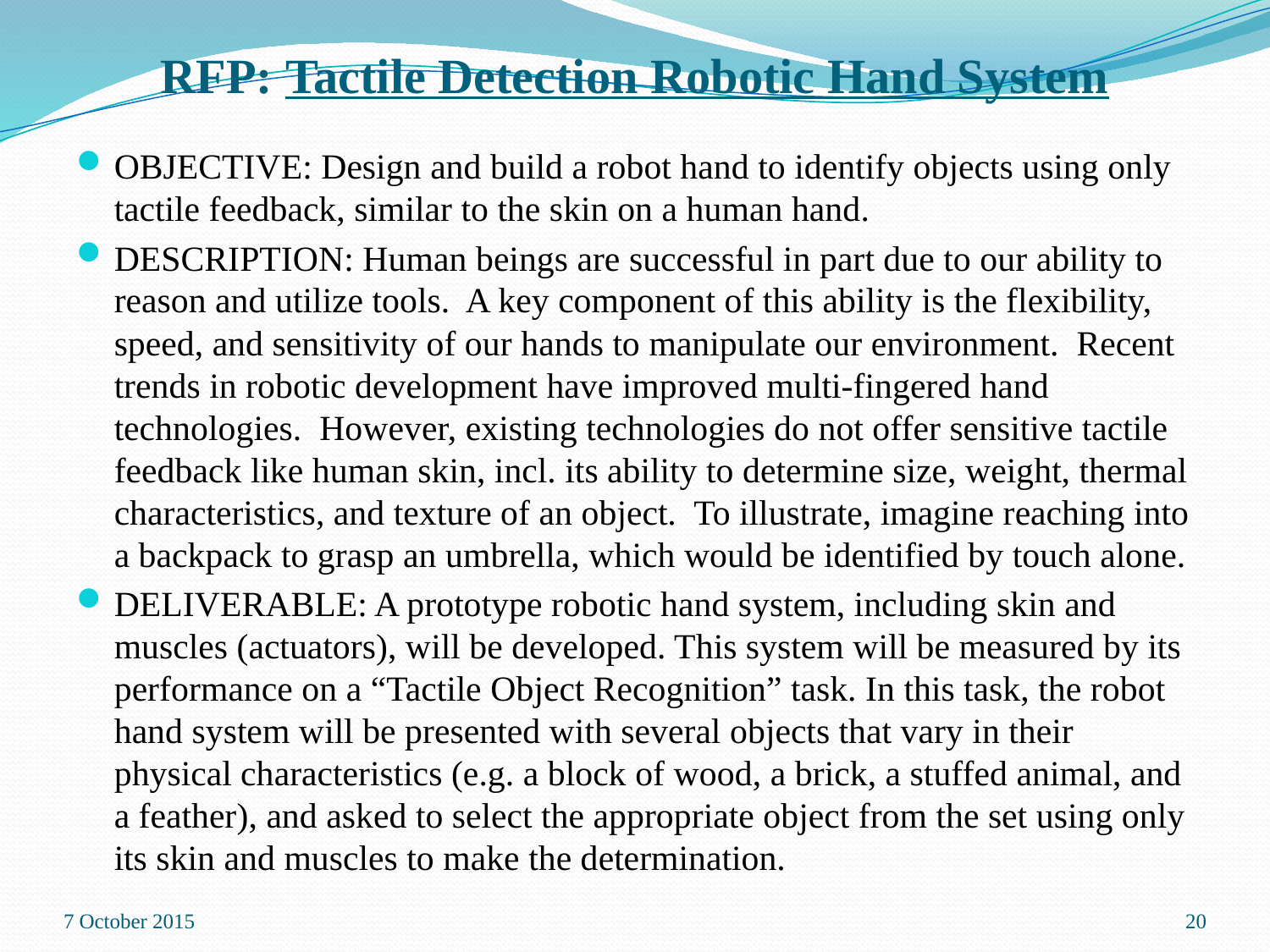

# RFP: Tactile Detection Robotic Hand System
OBJECTIVE: Design and build a robot hand to identify objects using only tactile feedback, similar to the skin on a human hand.
DESCRIPTION: Human beings are successful in part due to our ability to reason and utilize tools.  A key component of this ability is the flexibility, speed, and sensitivity of our hands to manipulate our environment.  Recent trends in robotic development have improved multi-fingered hand technologies.  However, existing technologies do not offer sensitive tactile feedback like human skin, incl. its ability to determine size, weight, thermal characteristics, and texture of an object.  To illustrate, imagine reaching into a backpack to grasp an umbrella, which would be identified by touch alone.
DELIVERABLE: A prototype robotic hand system, including skin and muscles (actuators), will be developed. This system will be measured by its performance on a “Tactile Object Recognition” task. In this task, the robot hand system will be presented with several objects that vary in their physical characteristics (e.g. a block of wood, a brick, a stuffed animal, and a feather), and asked to select the appropriate object from the set using only its skin and muscles to make the determination.

7 October 2015
20